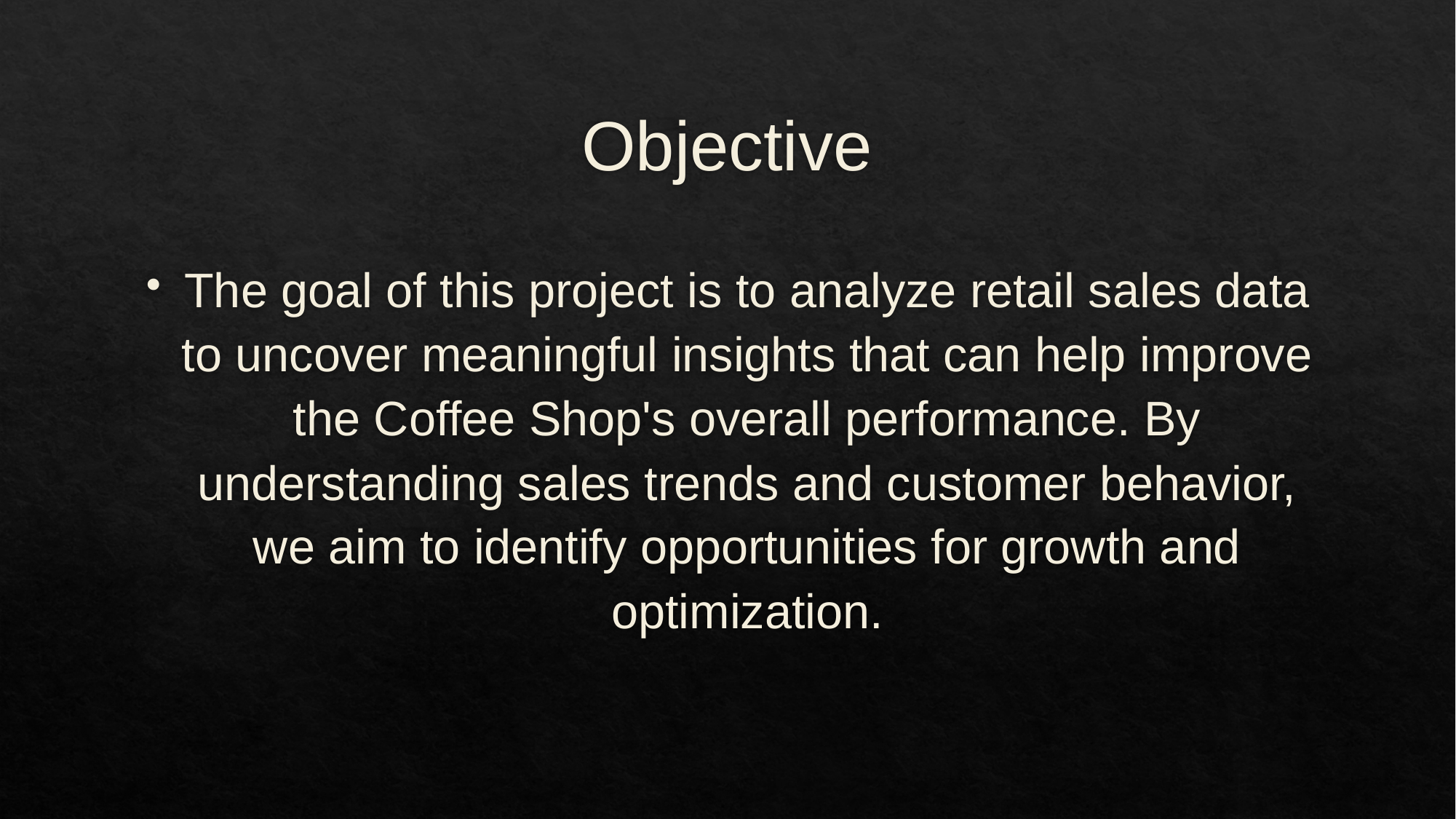

# Objective
The goal of this project is to analyze retail sales data to uncover meaningful insights that can help improve the Coffee Shop's overall performance. By understanding sales trends and customer behavior, we aim to identify opportunities for growth and optimization.